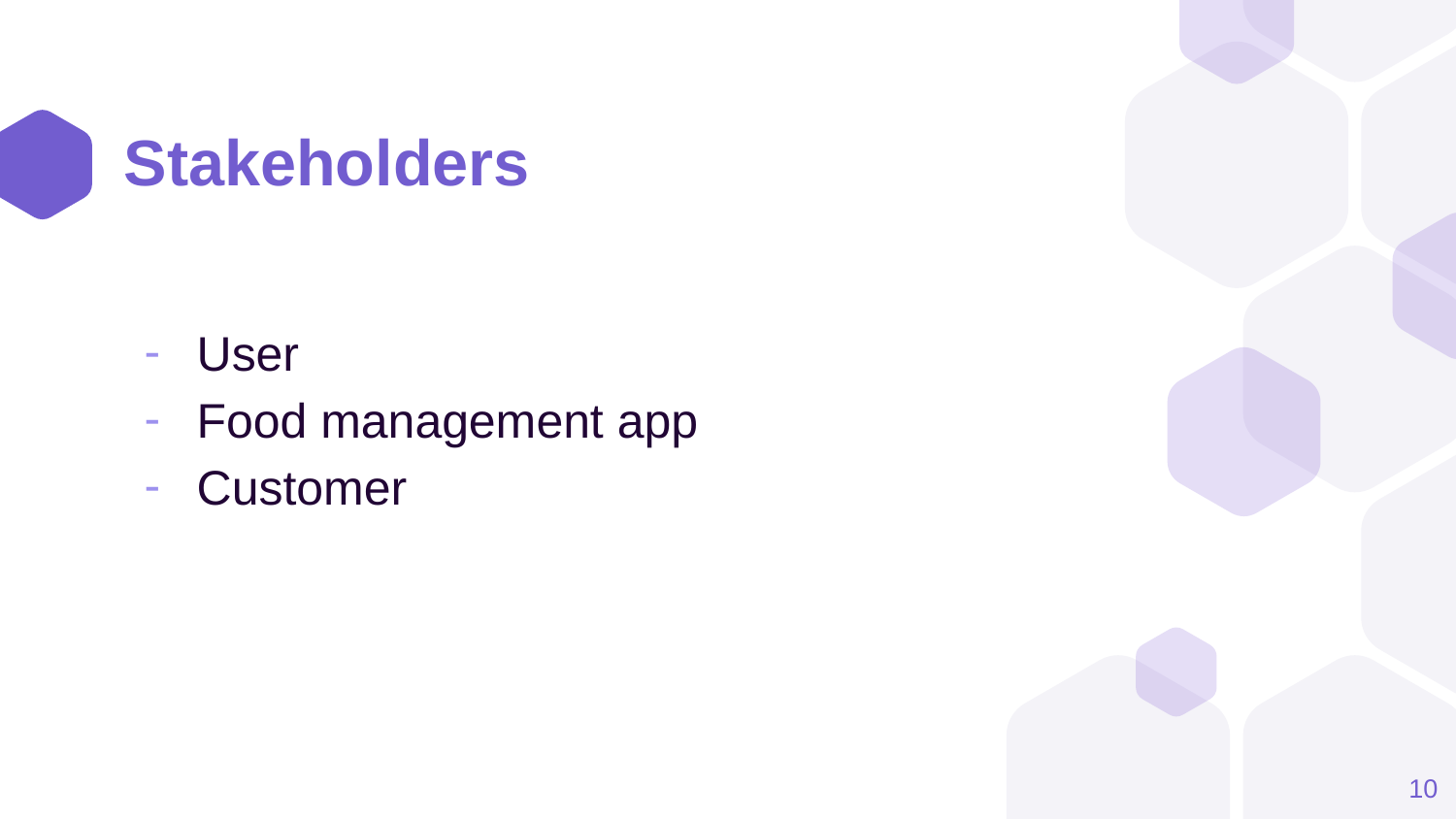

# Stakeholders

User
Food management app
Customer
10